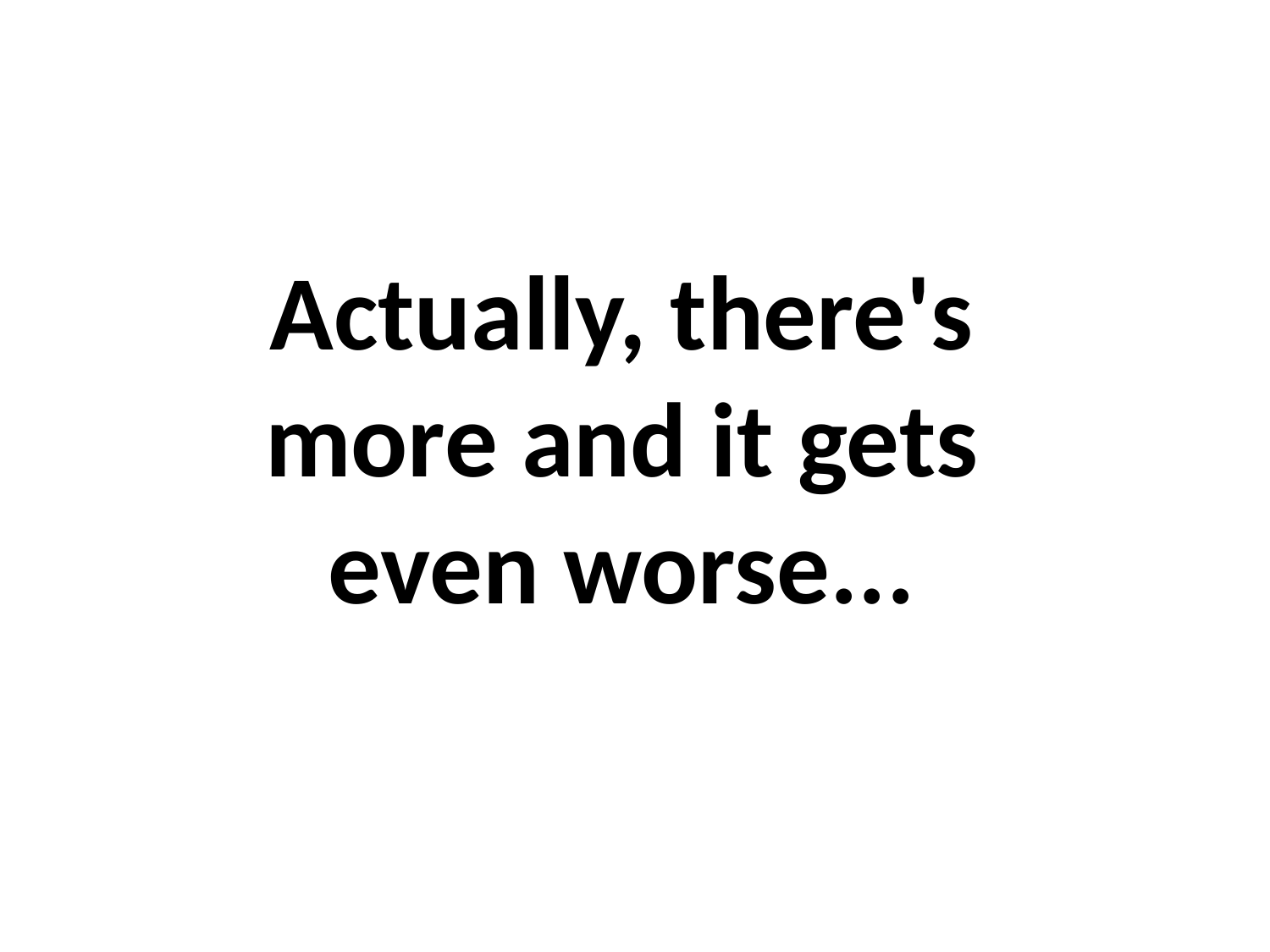

Actually, there's more and it gets even worse...